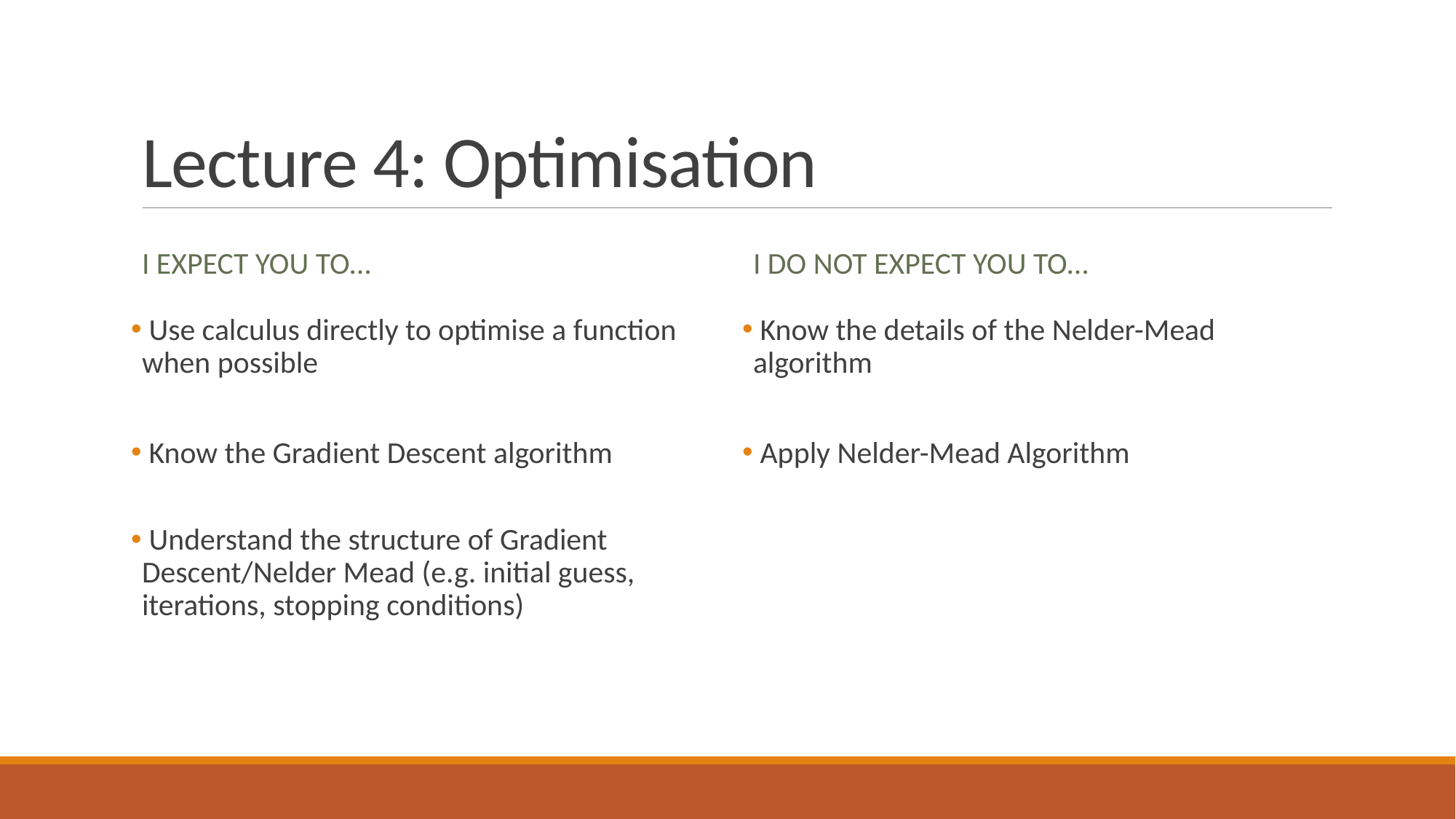

# Lecture 4: Optimisation
I expect you to…
I do not expect you to…
 Use calculus directly to optimise a function when possible
 Know the Gradient Descent algorithm
 Understand the structure of Gradient Descent/Nelder Mead (e.g. initial guess, iterations, stopping conditions)

 Know the details of the Nelder-Mead algorithm
 Apply Nelder-Mead Algorithm